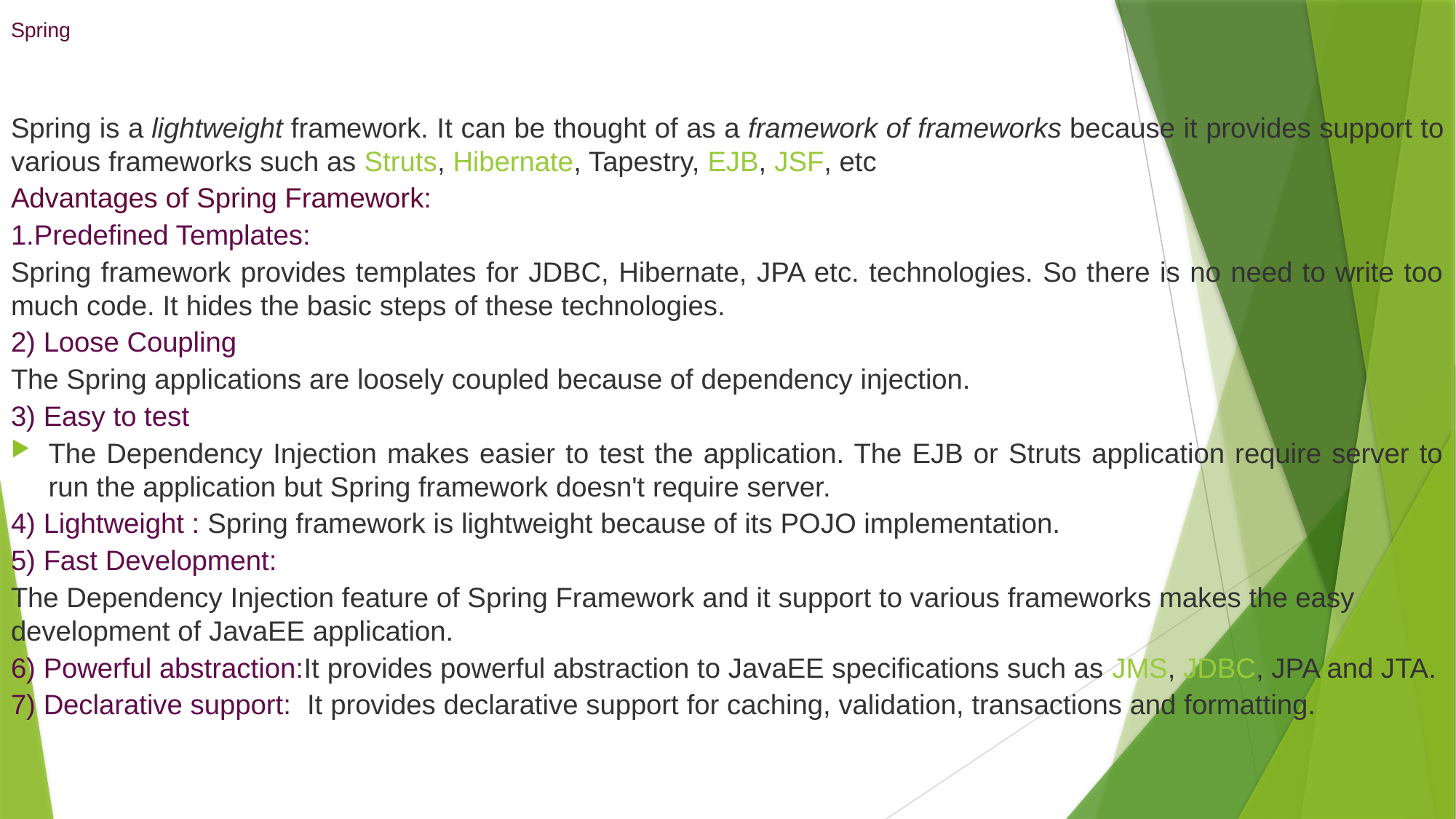

# Spring

Spring is a lightweight framework. It can be thought of as a framework of frameworks because it provides support to various frameworks such as Struts, Hibernate, Tapestry, EJB, JSF, etc
Advantages of Spring Framework:
1.Predefined Templates:
Spring framework provides templates for JDBC, Hibernate, JPA etc. technologies. So there is no need to write too much code. It hides the basic steps of these technologies.
2) Loose Coupling
The Spring applications are loosely coupled because of dependency injection.
3) Easy to test
The Dependency Injection makes easier to test the application. The EJB or Struts application require server to run the application but Spring framework doesn't require server.
4) Lightweight : Spring framework is lightweight because of its POJO implementation.
5) Fast Development:
The Dependency Injection feature of Spring Framework and it support to various frameworks makes the easy development of JavaEE application.
6) Powerful abstraction:It provides powerful abstraction to JavaEE specifications such as JMS, JDBC, JPA and JTA.
7) Declarative support:  It provides declarative support for caching, validation, transactions and formatting.